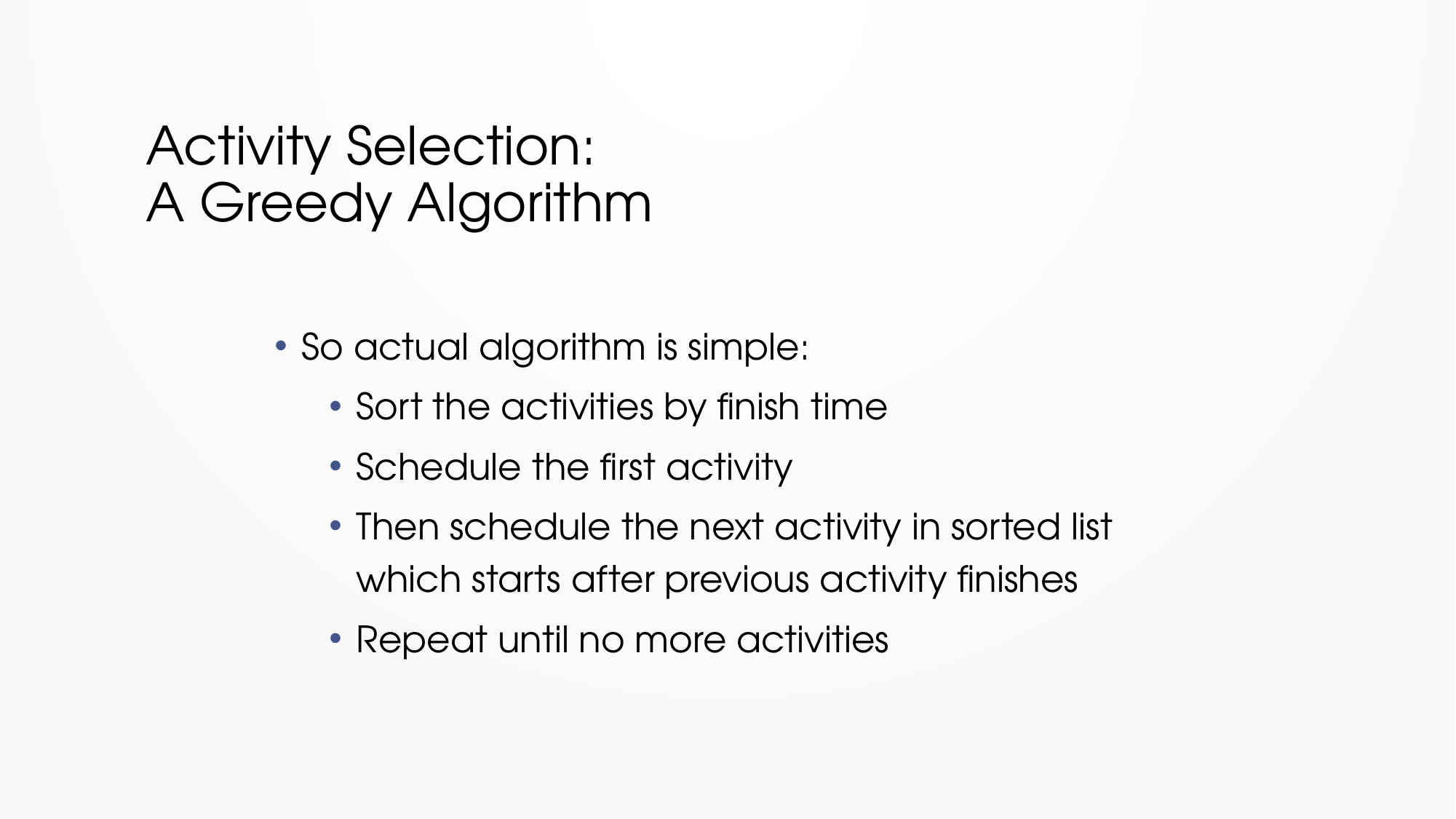

# Activity Selection: A Greedy Algorithm
So actual algorithm is simple:
Sort the activities by finish time
Schedule the first activity
Then schedule the next activity in sorted list which starts after previous activity finishes
Repeat until no more activities